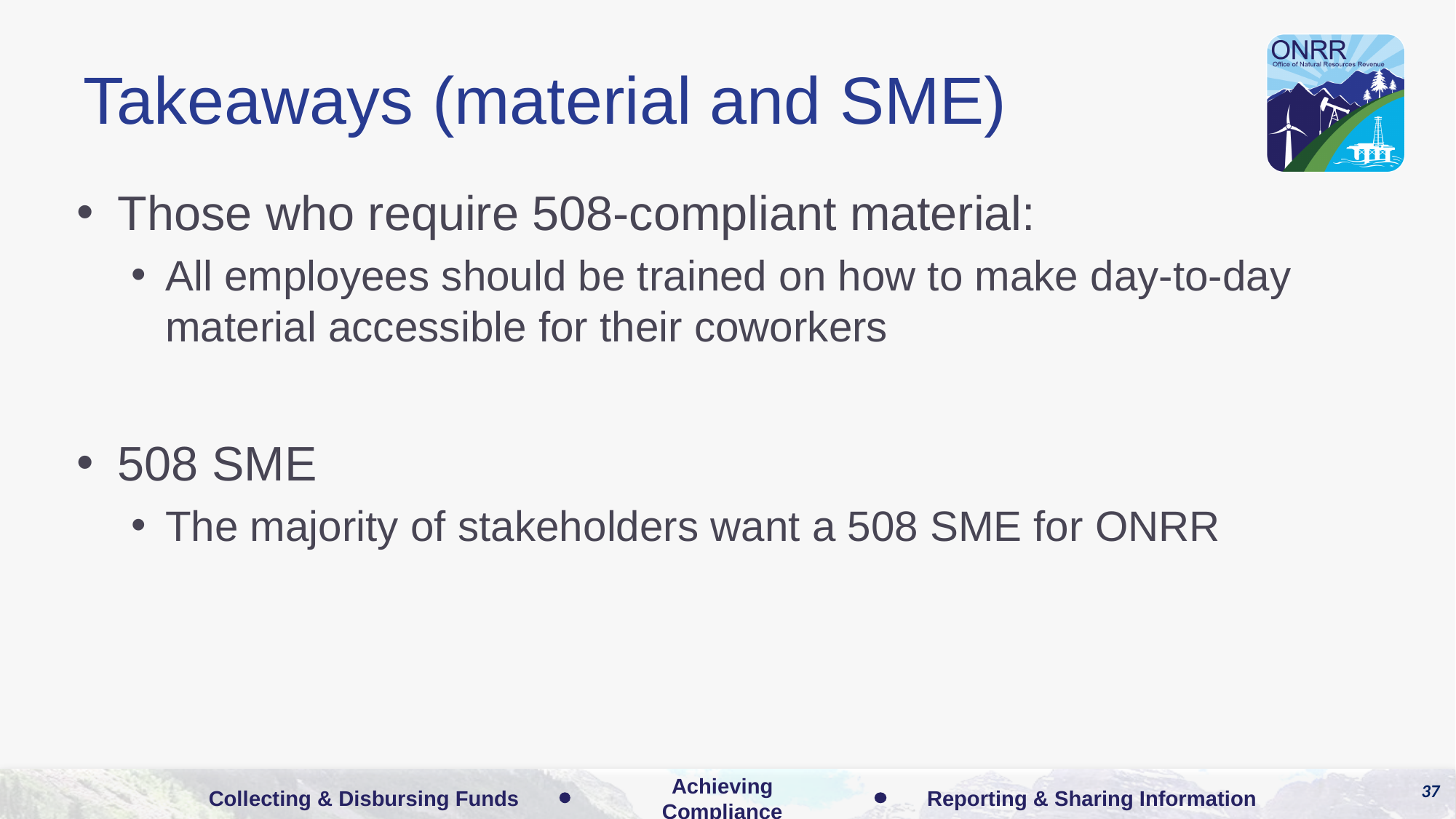

# Takeaways (material and SME)
Those who require 508-compliant material:
All employees should be trained on how to make day-to-day material accessible for their coworkers

508 SME
The majority of stakeholders want a 508 SME for ONRR

37